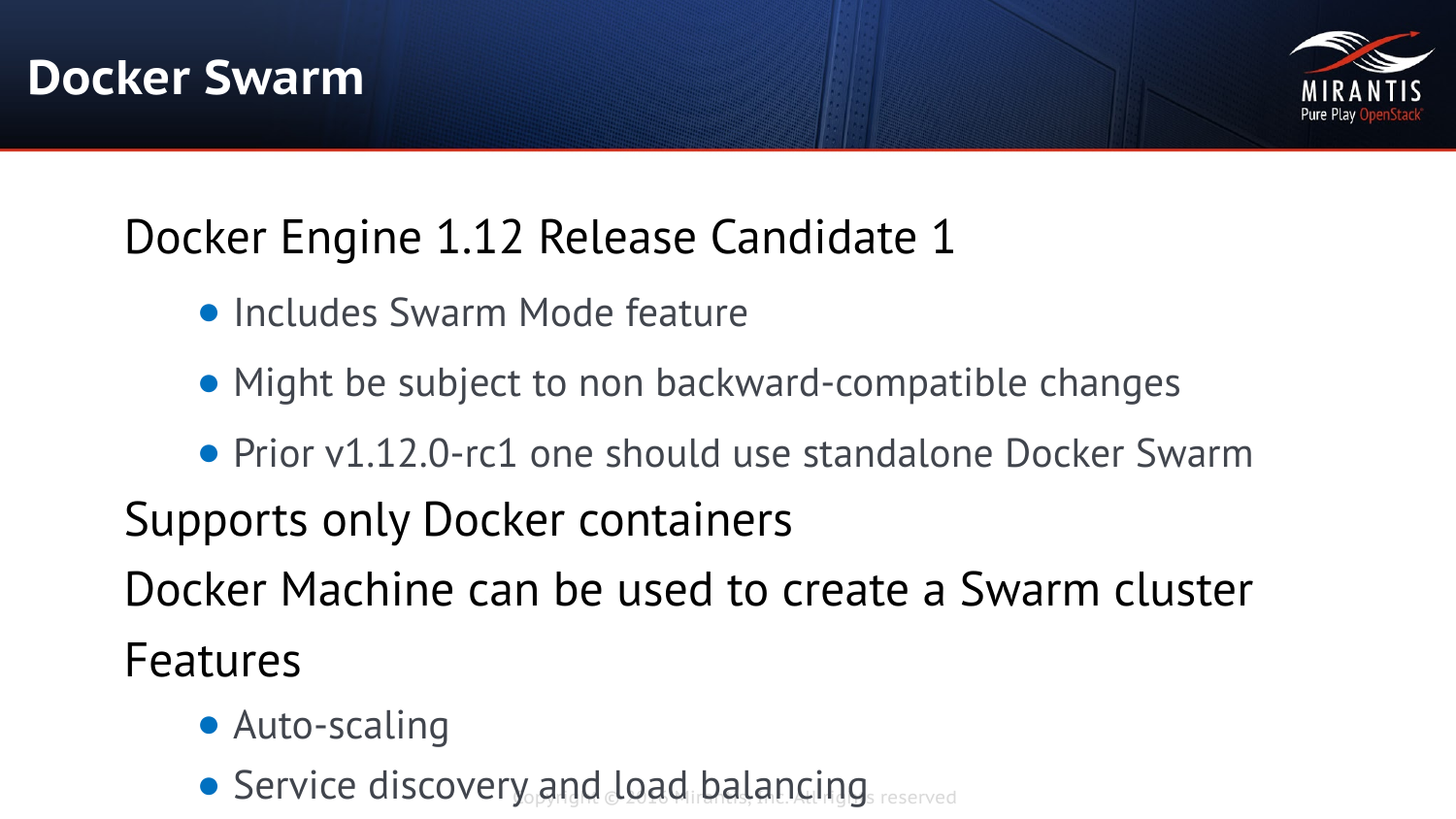

# Docker Swarm
Docker Engine 1.12 Release Candidate 1
Includes Swarm Mode feature
Might be subject to non backward-compatible changes
Prior v1.12.0-rc1 one should use standalone Docker Swarm
Supports only Docker containers
Docker Machine can be used to create a Swarm cluster
Features
Auto-scaling
Service discovery and load balancing
Rolling updates